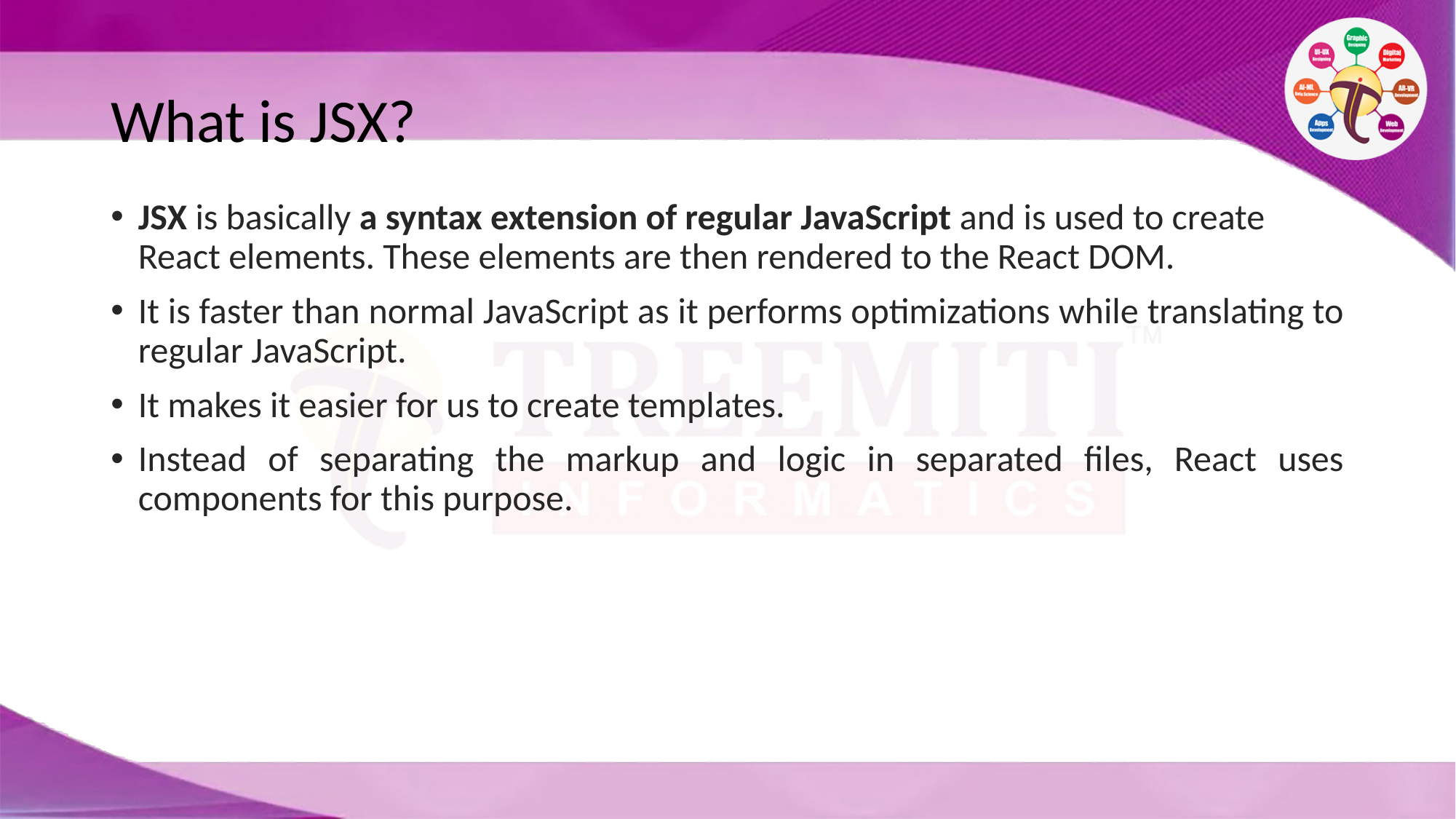

# What is JSX?
JSX is basically a syntax extension of regular JavaScript and is used to create React elements. These elements are then rendered to the React DOM.
It is faster than normal JavaScript as it performs optimizations while translating to regular JavaScript.
It makes it easier for us to create templates.
Instead of separating the markup and logic in separated files, React uses components for this purpose.